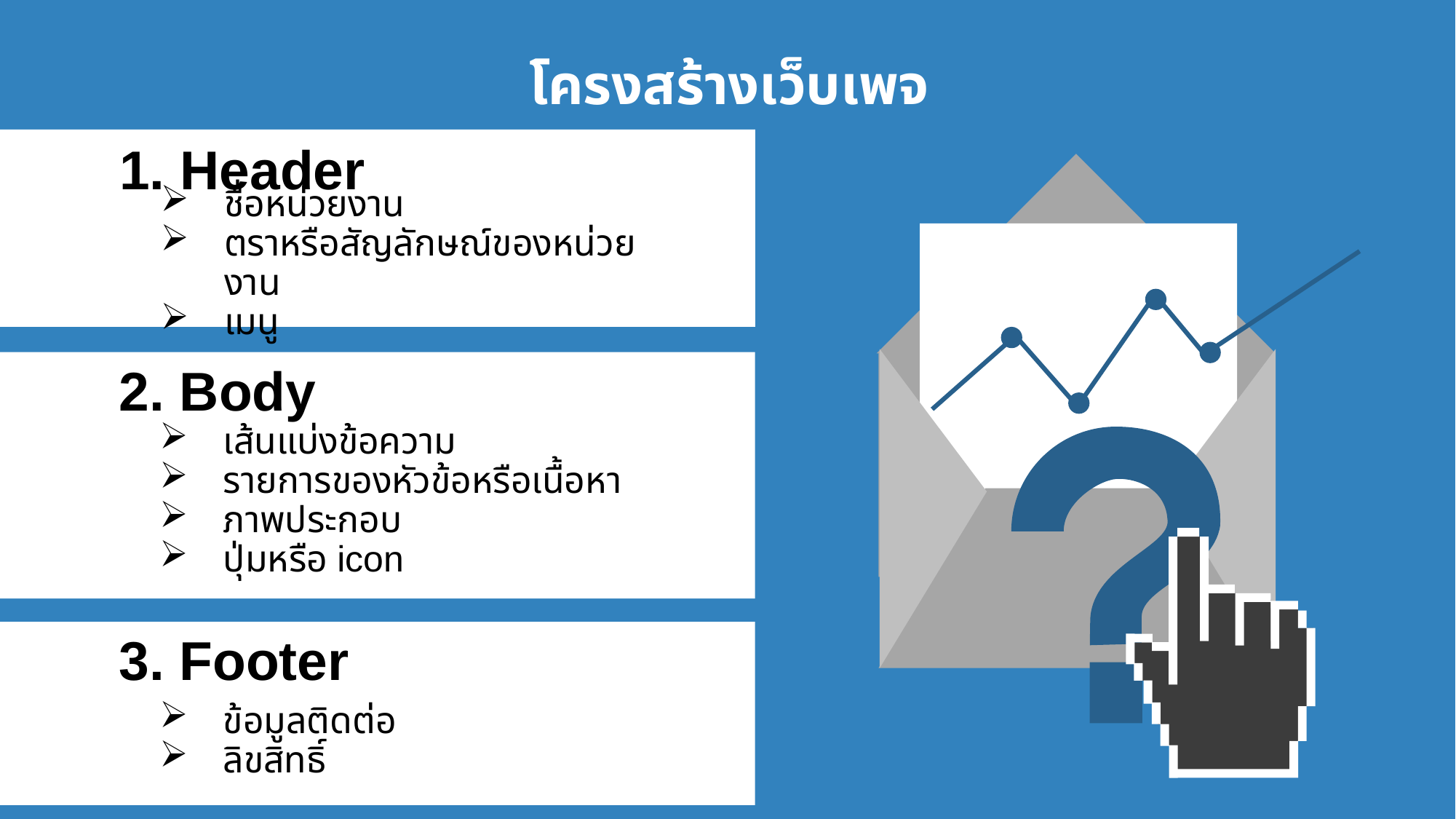

โครงสร้างเว็บเพจ

1. Header
ชื่อหน่วยงาน
ตราหรือสัญลักษณ์ของหน่วยงาน
เมนู

2. Body
เส้นแบ่งข้อความ
รายการของหัวข้อหรือเนื้อหา
ภาพประกอบ
ปุ่มหรือ icon

3. Footer
ข้อมูลติดต่อ
ลิขสิทธิ์